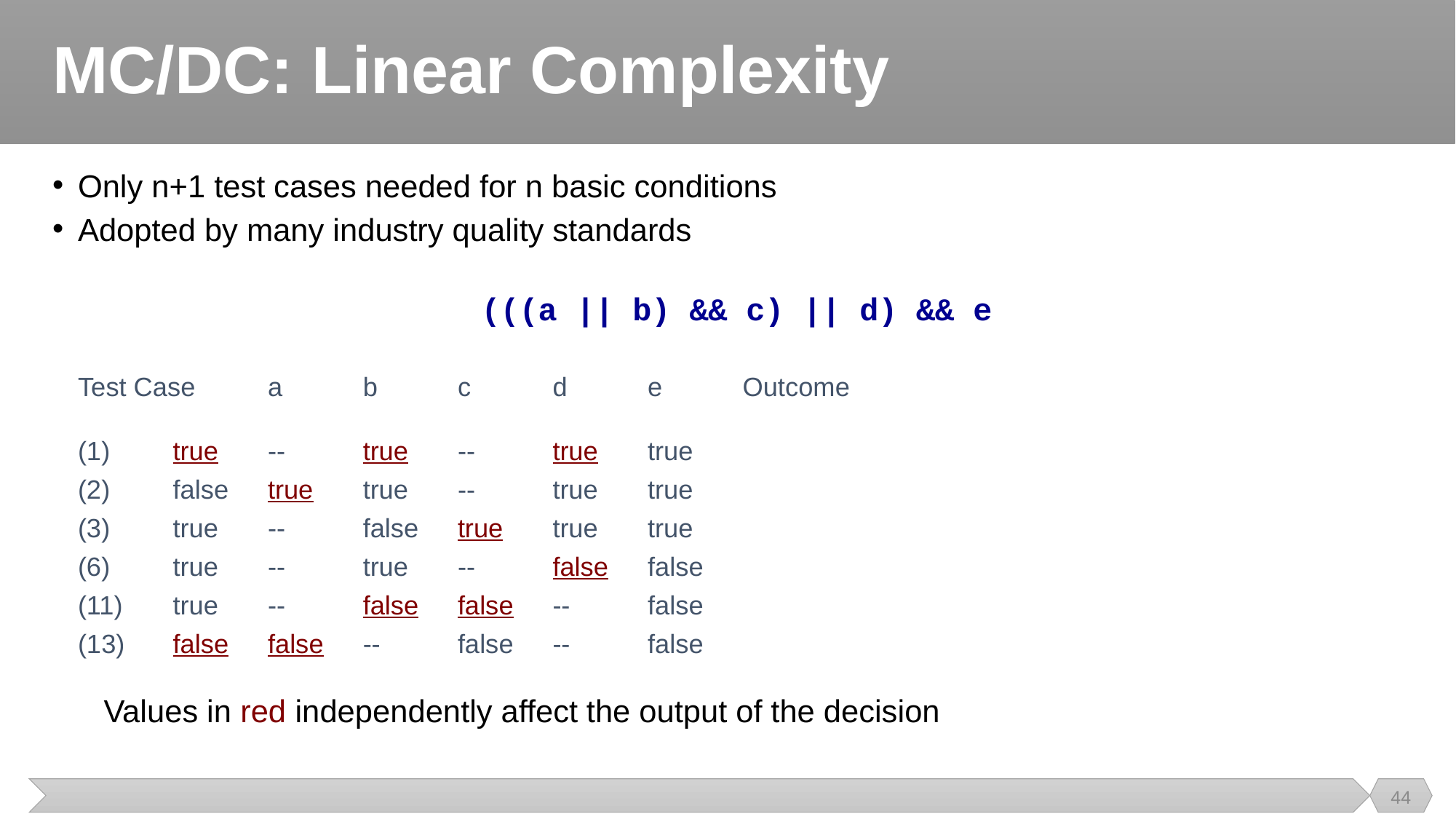

# MC/DC: Linear Complexity
Only n+1 test cases needed for n basic conditions
Adopted by many industry quality standards

(((a || b) && c) || d) && e

	Test Case	a 	b 	c 	d	e 	Outcome

	(1)		true	--	true	--	true	true
	(2)		false	true	true	--	true	true
	(3)		true	--	false	true	true	true
	(6)		true	--	true	--	false	false
	(11)		true	--	false	false	--	false
	(13)		false	false	--	false	--	false

Values in red independently affect the output of the decision

44